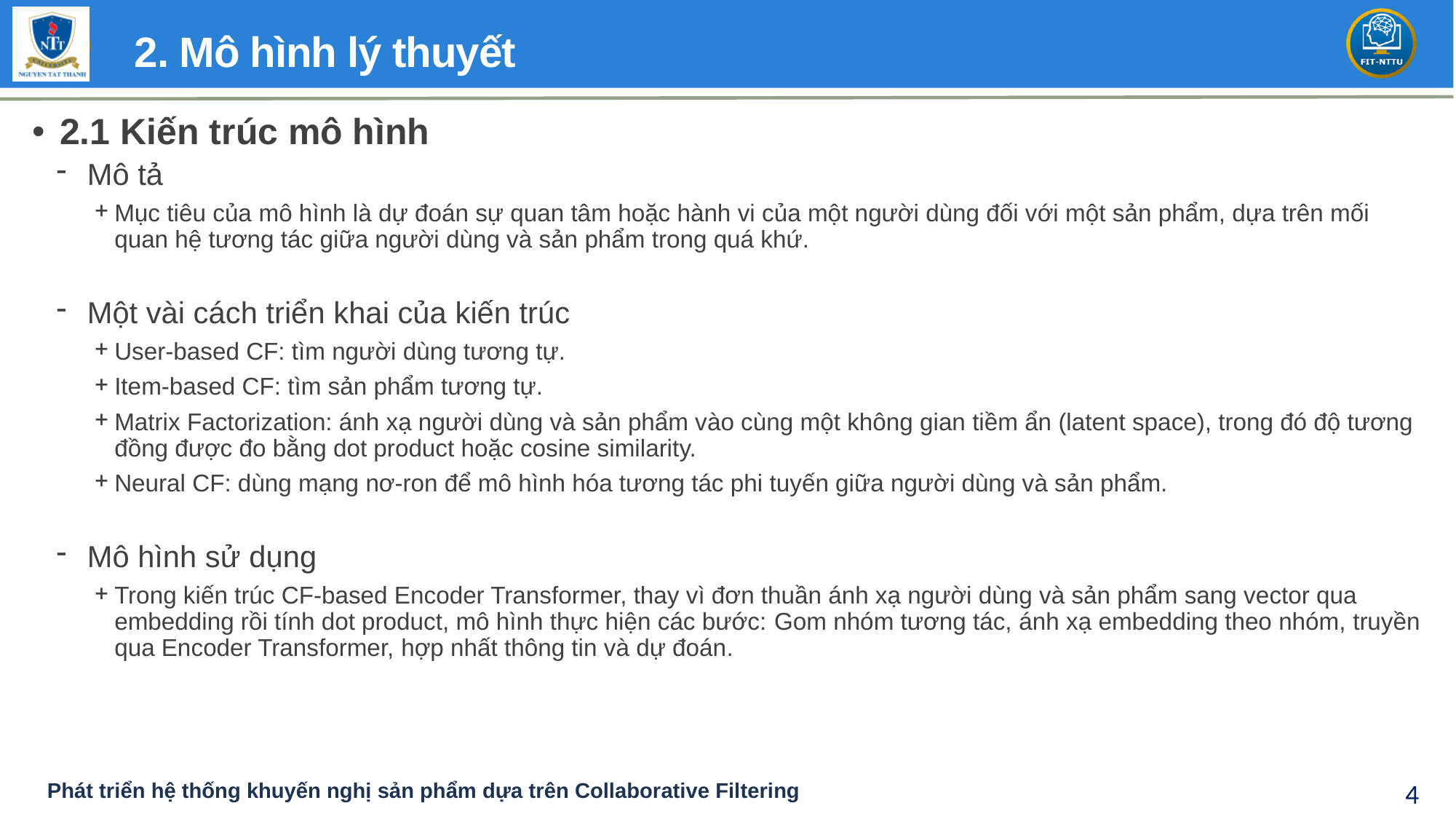

# 2. Mô hình lý thuyết
2.1 Kiến trúc mô hình
Mô tả
Mục tiêu của mô hình là dự đoán sự quan tâm hoặc hành vi của một người dùng đối với một sản phẩm, dựa trên mối quan hệ tương tác giữa người dùng và sản phẩm trong quá khứ.

Một vài cách triển khai của kiến trúc
User-based CF: tìm người dùng tương tự.
Item-based CF: tìm sản phẩm tương tự.
Matrix Factorization: ánh xạ người dùng và sản phẩm vào cùng một không gian tiềm ẩn (latent space), trong đó độ tương đồng được đo bằng dot product hoặc cosine similarity.
Neural CF: dùng mạng nơ-ron để mô hình hóa tương tác phi tuyến giữa người dùng và sản phẩm.

Mô hình sử dụng
Trong kiến trúc CF-based Encoder Transformer, thay vì đơn thuần ánh xạ người dùng và sản phẩm sang vector qua embedding rồi tính dot product, mô hình thực hiện các bước: Gom nhóm tương tác, ánh xạ embedding theo nhóm, truyền qua Encoder Transformer, hợp nhất thông tin và dự đoán.

Phát triển hệ thống khuyến nghị sản phẩm dựa trên Collaborative Filtering
4